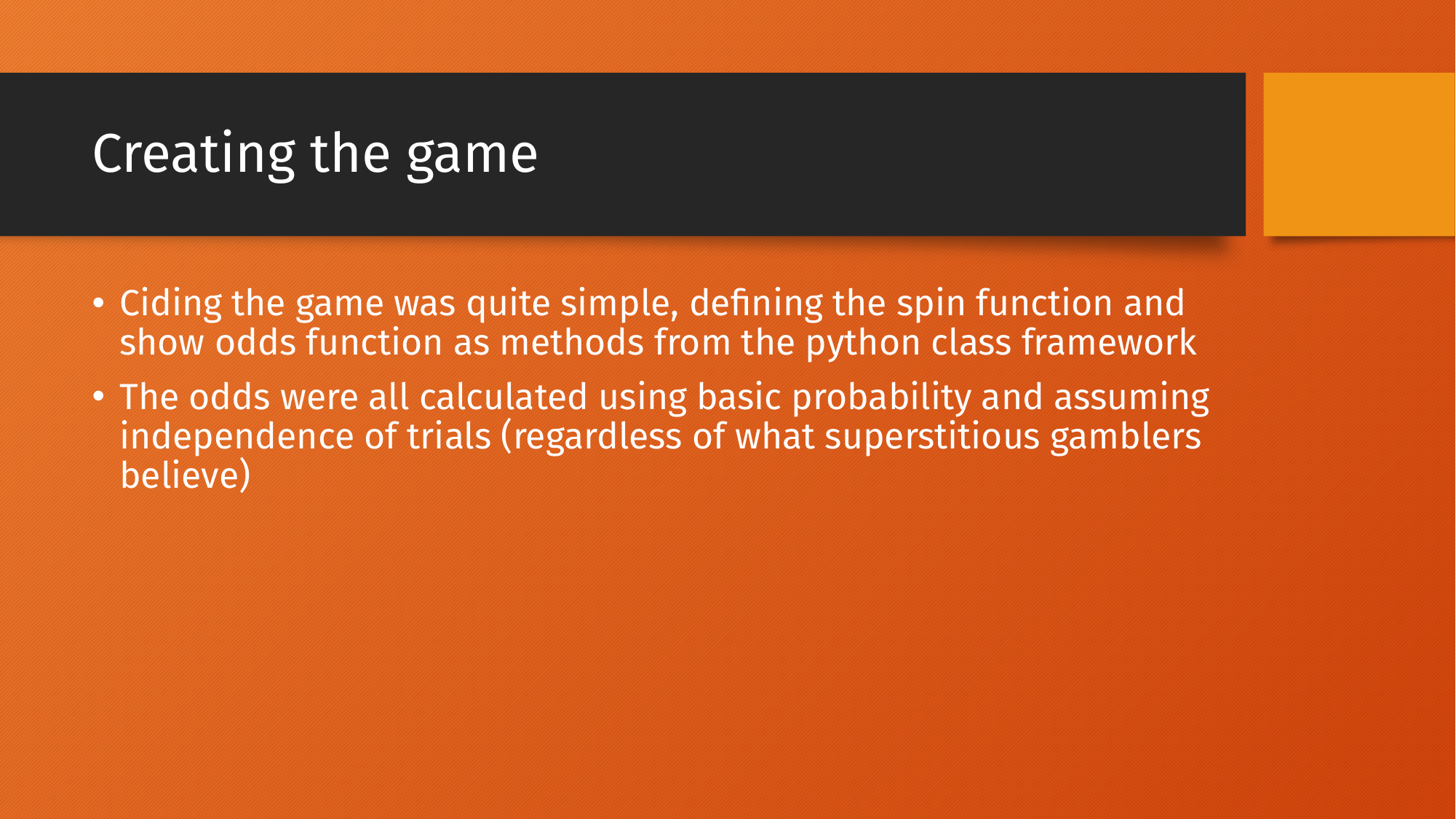

# Creating the game
Ciding the game was quite simple, defining the spin function and show odds function as methods from the python class framework
The odds were all calculated using basic probability and assuming independence of trials (regardless of what superstitious gamblers believe)